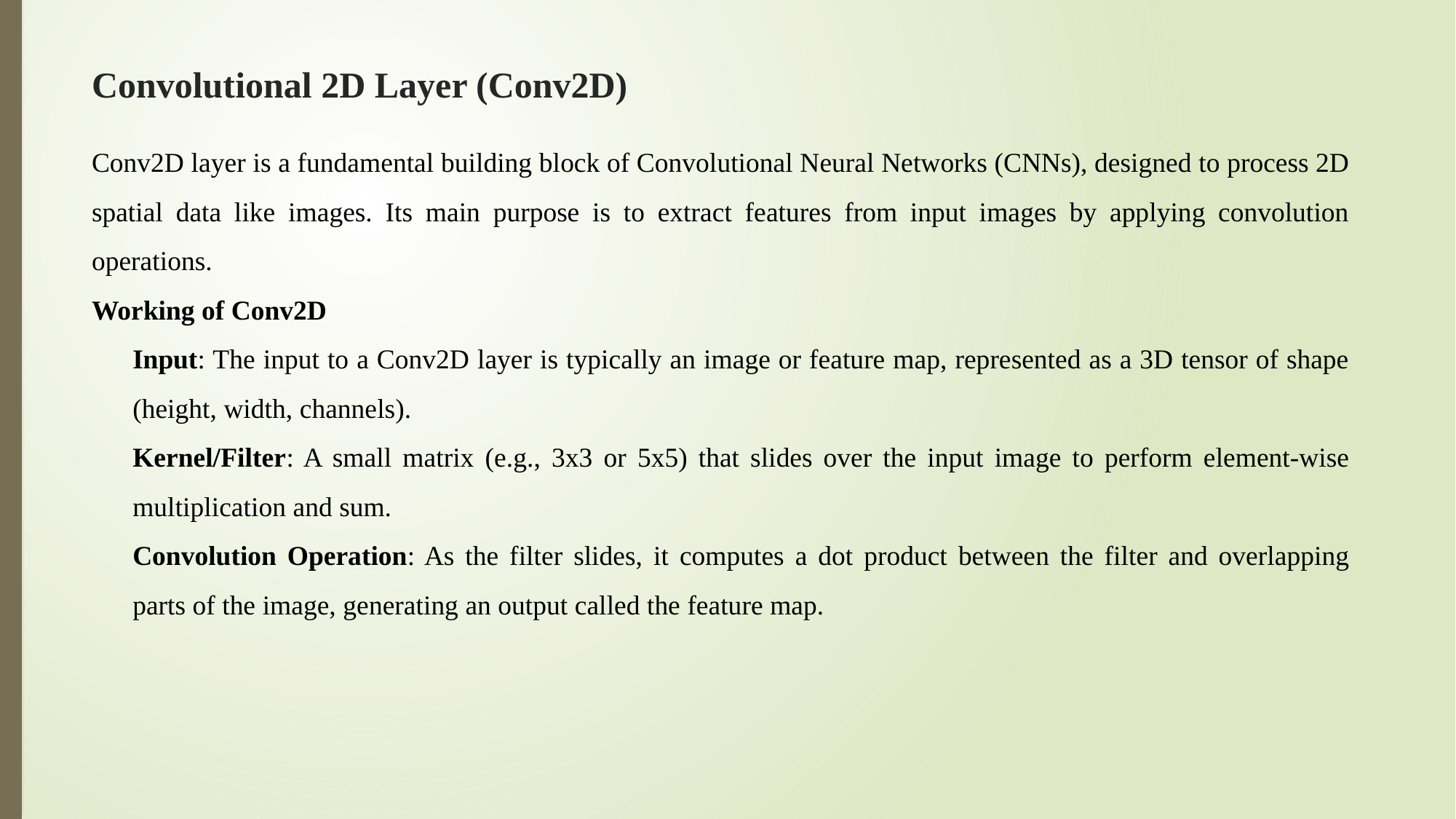

# Convolutional 2D Layer (Conv2D)
Conv2D layer is a fundamental building block of Convolutional Neural Networks (CNNs), designed to process 2D spatial data like images. Its main purpose is to extract features from input images by applying convolution operations.
Working of Conv2D
Input: The input to a Conv2D layer is typically an image or feature map, represented as a 3D tensor of shape (height, width, channels).
Kernel/Filter: A small matrix (e.g., 3x3 or 5x5) that slides over the input image to perform element-wise multiplication and sum.
Convolution Operation: As the filter slides, it computes a dot product between the filter and overlapping parts of the image, generating an output called the feature map.